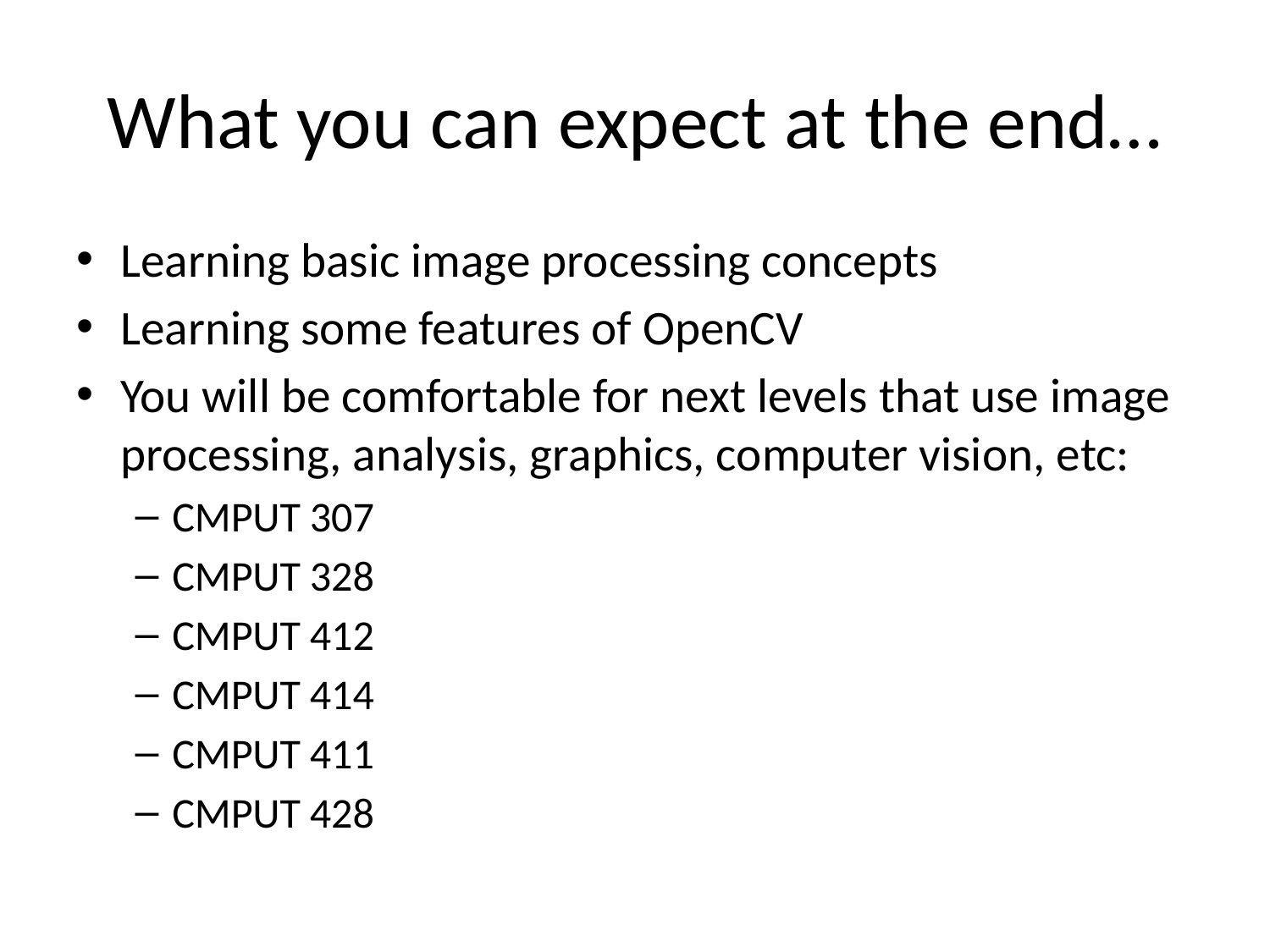

# What you can expect at the end…
Learning basic image processing concepts
Learning some features of OpenCV
You will be comfortable for next levels that use image processing, analysis, graphics, computer vision, etc:
CMPUT 307
CMPUT 328
CMPUT 412
CMPUT 414
CMPUT 411
CMPUT 428